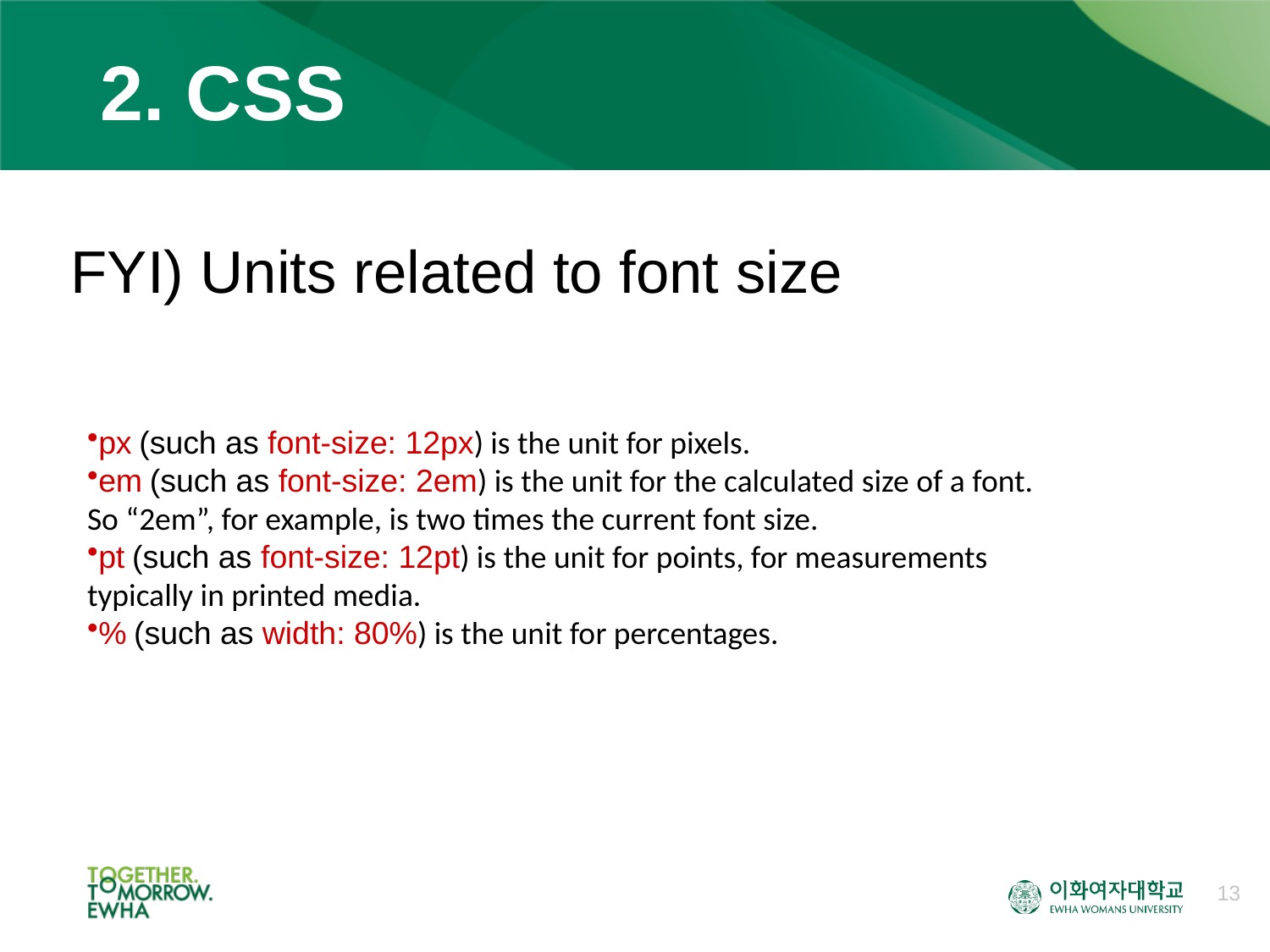

# 2. CSS
FYI) Units related to font size

px (such as font-size: 12px) is the unit for pixels.
em (such as font-size: 2em) is the unit for the calculated size of a font. So “2em”, for example, is two times the current font size.
pt (such as font-size: 12pt) is the unit for points, for measurements typically in printed media.
% (such as width: 80%) is the unit for percentages.

13